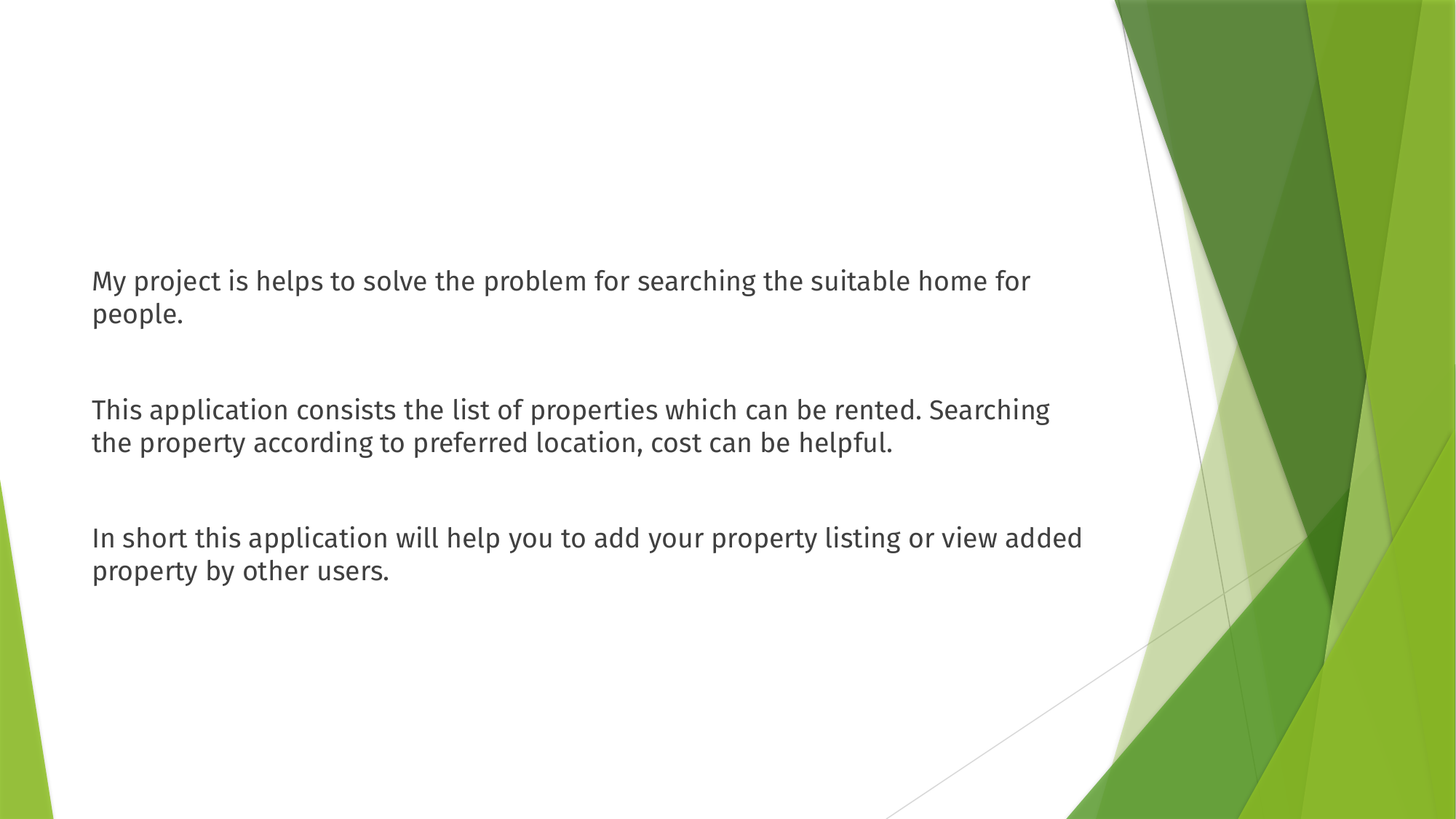

#
My project is helps to solve the problem for searching the suitable home for people.

This application consists the list of properties which can be rented. Searching the property according to preferred location, cost can be helpful.

In short this application will help you to add your property listing or view added property by other users.